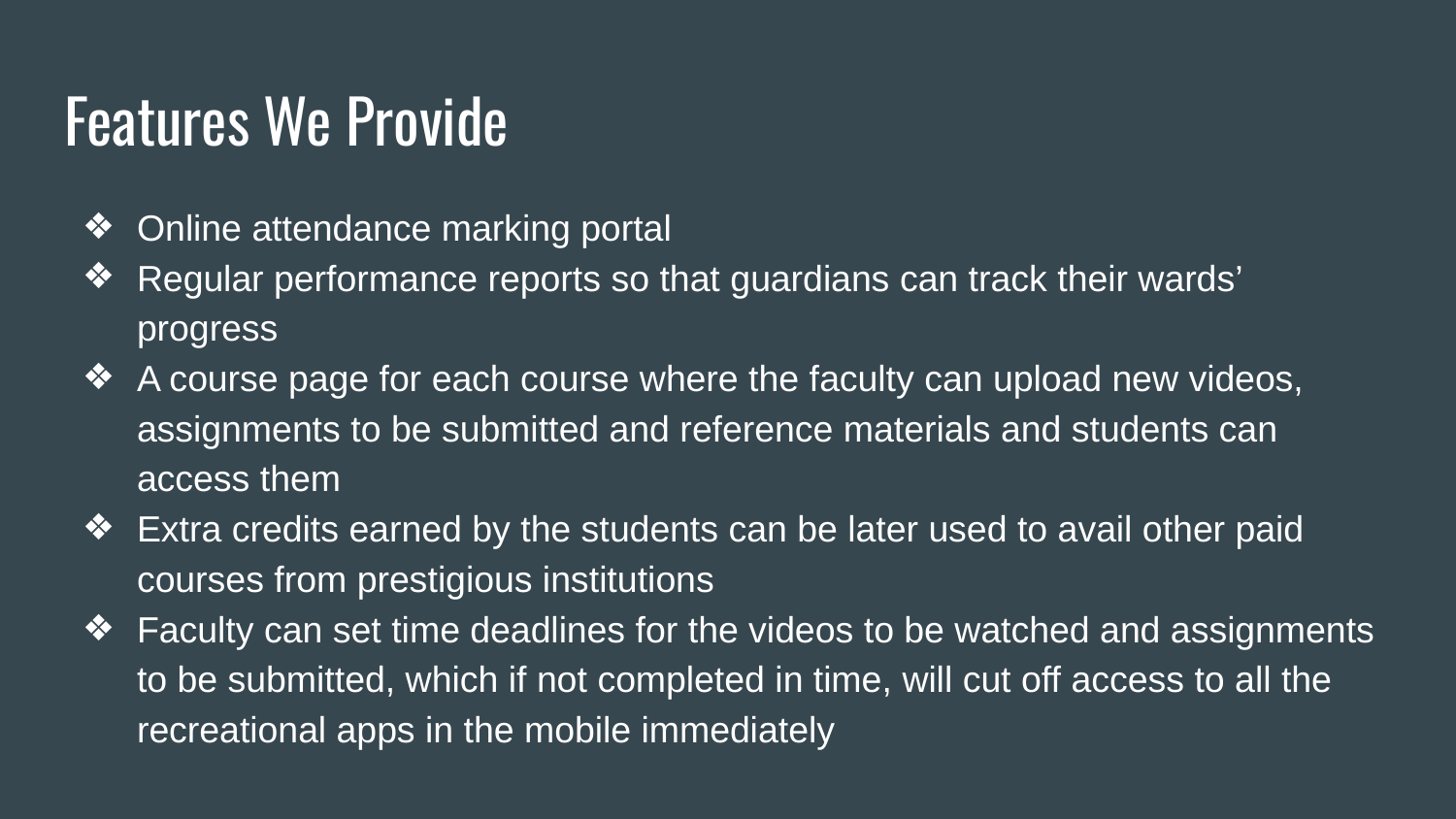

# Features We Provide

Online attendance marking portal
Regular performance reports so that guardians can track their wards’ progress
A course page for each course where the faculty can upload new videos, assignments to be submitted and reference materials and students can access them
Extra credits earned by the students can be later used to avail other paid courses from prestigious institutions
Faculty can set time deadlines for the videos to be watched and assignments to be submitted, which if not completed in time, will cut off access to all the recreational apps in the mobile immediately